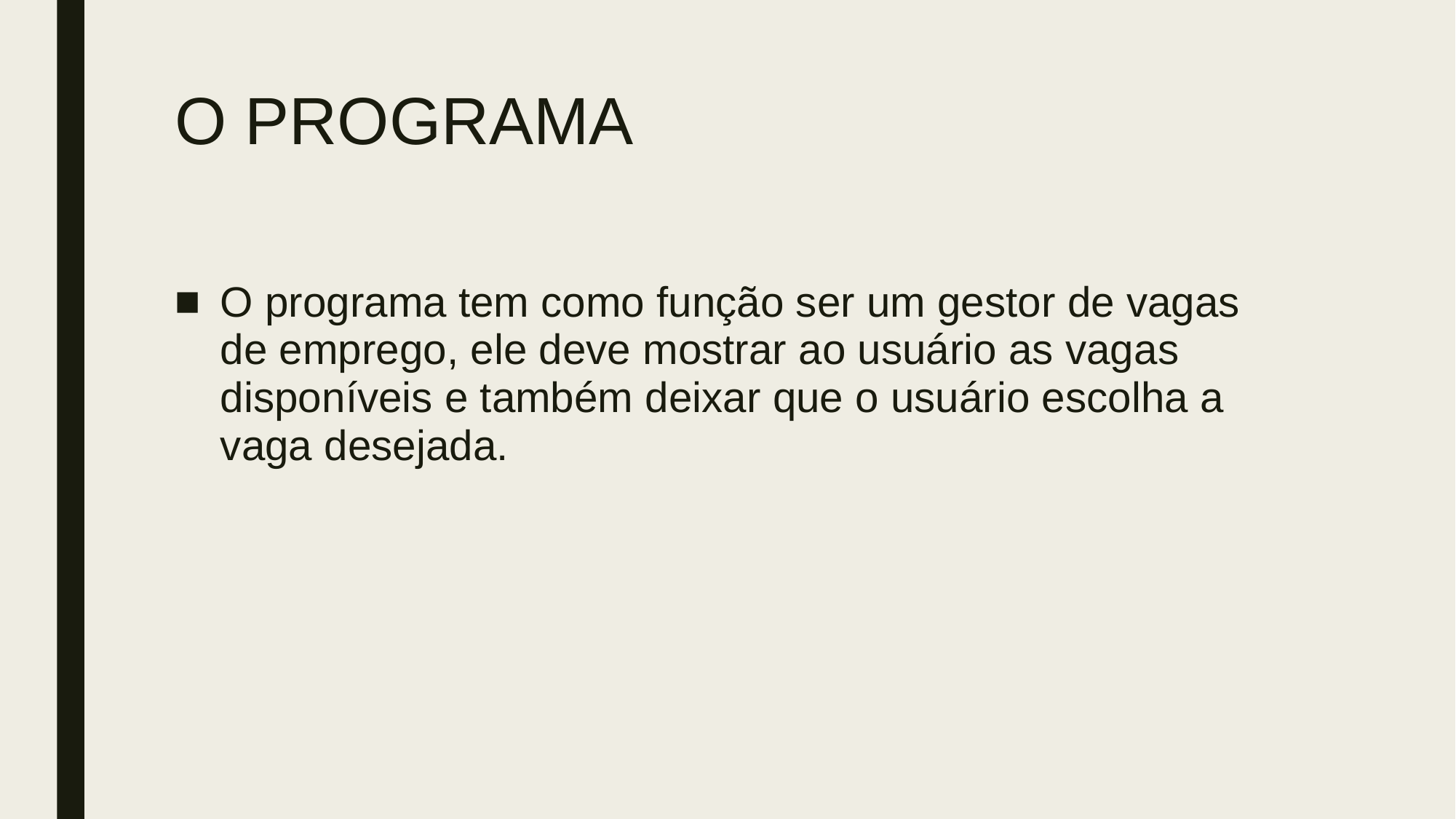

# O PROGRAMA
O programa tem como função ser um gestor de vagas de emprego, ele deve mostrar ao usuário as vagas disponíveis e também deixar que o usuário escolha a vaga desejada.